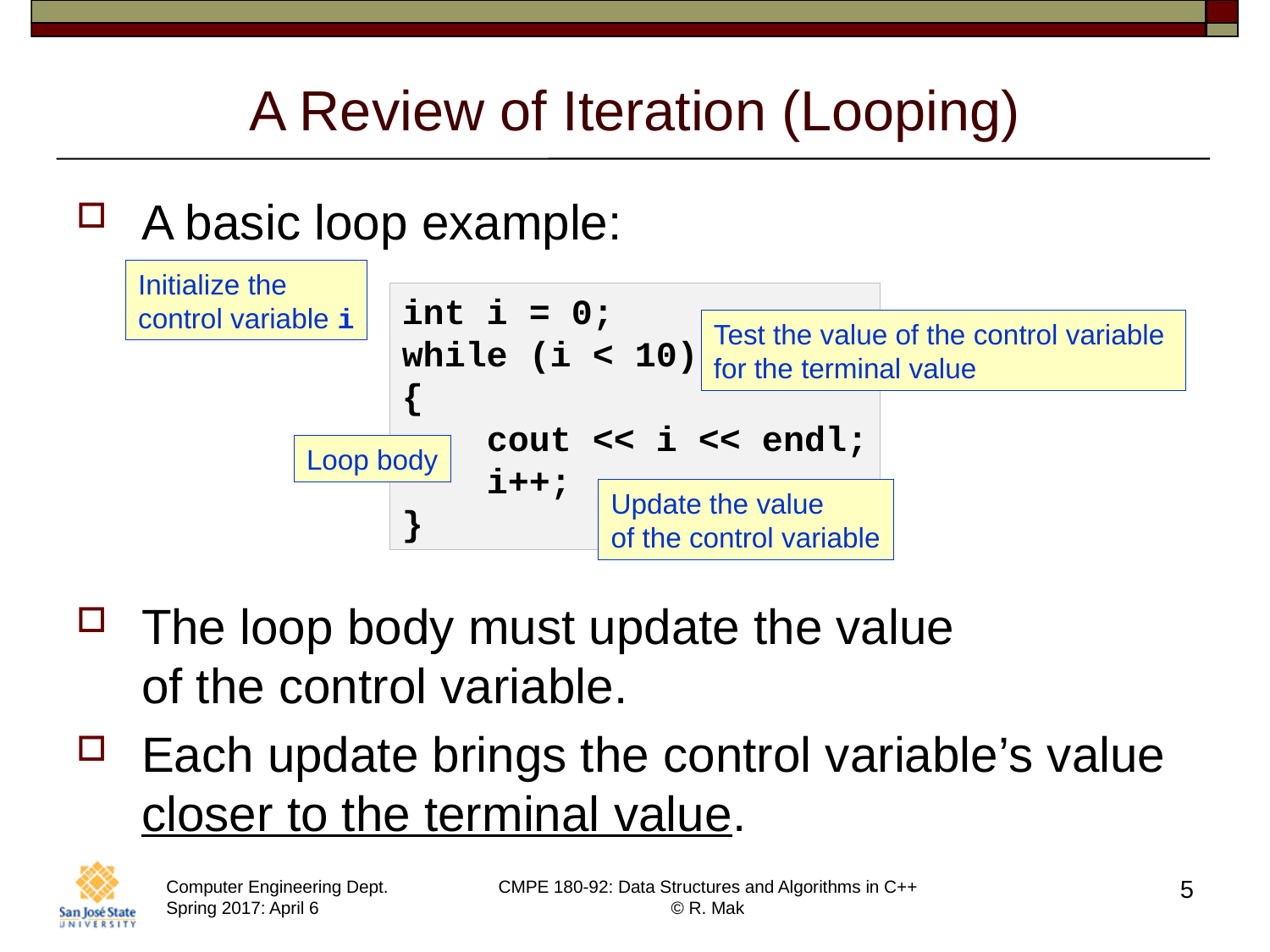

# A Review of Iteration (Looping)
A basic loop example:

The loop body must update the value
of the control variable.
Each update brings the control variable’s value closer to the terminal value.
Initialize the
control variable i
int i = 0;
while (i < 10)
{
    cout << i << endl;
    i++;
}
Test the value of the control variable
for the terminal value
Loop body
Update the value
of the control variable
5